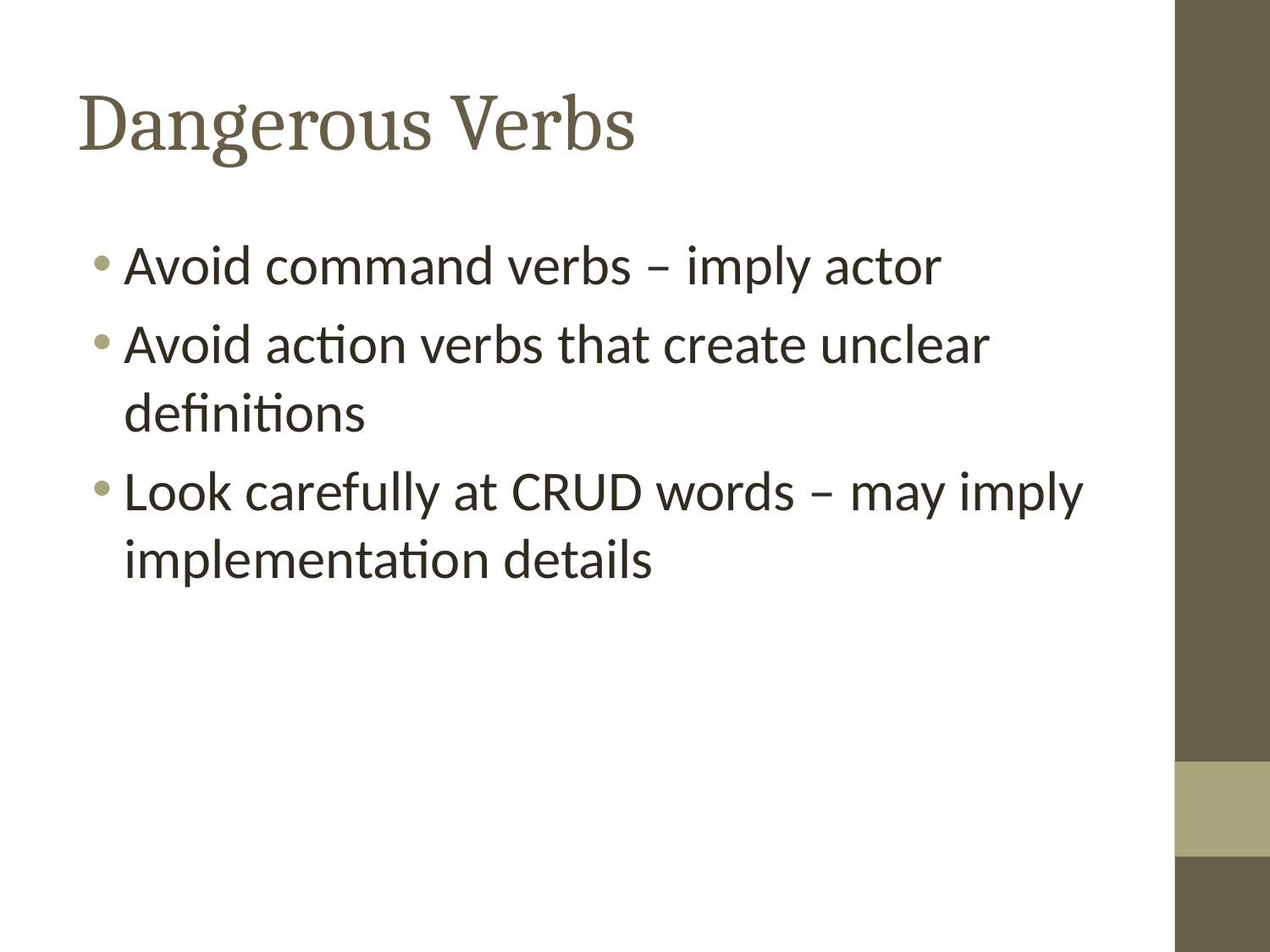

# Dangerous Verbs
Avoid command verbs – imply actor
Avoid action verbs that create unclear definitions
Look carefully at CRUD words – may imply implementation details